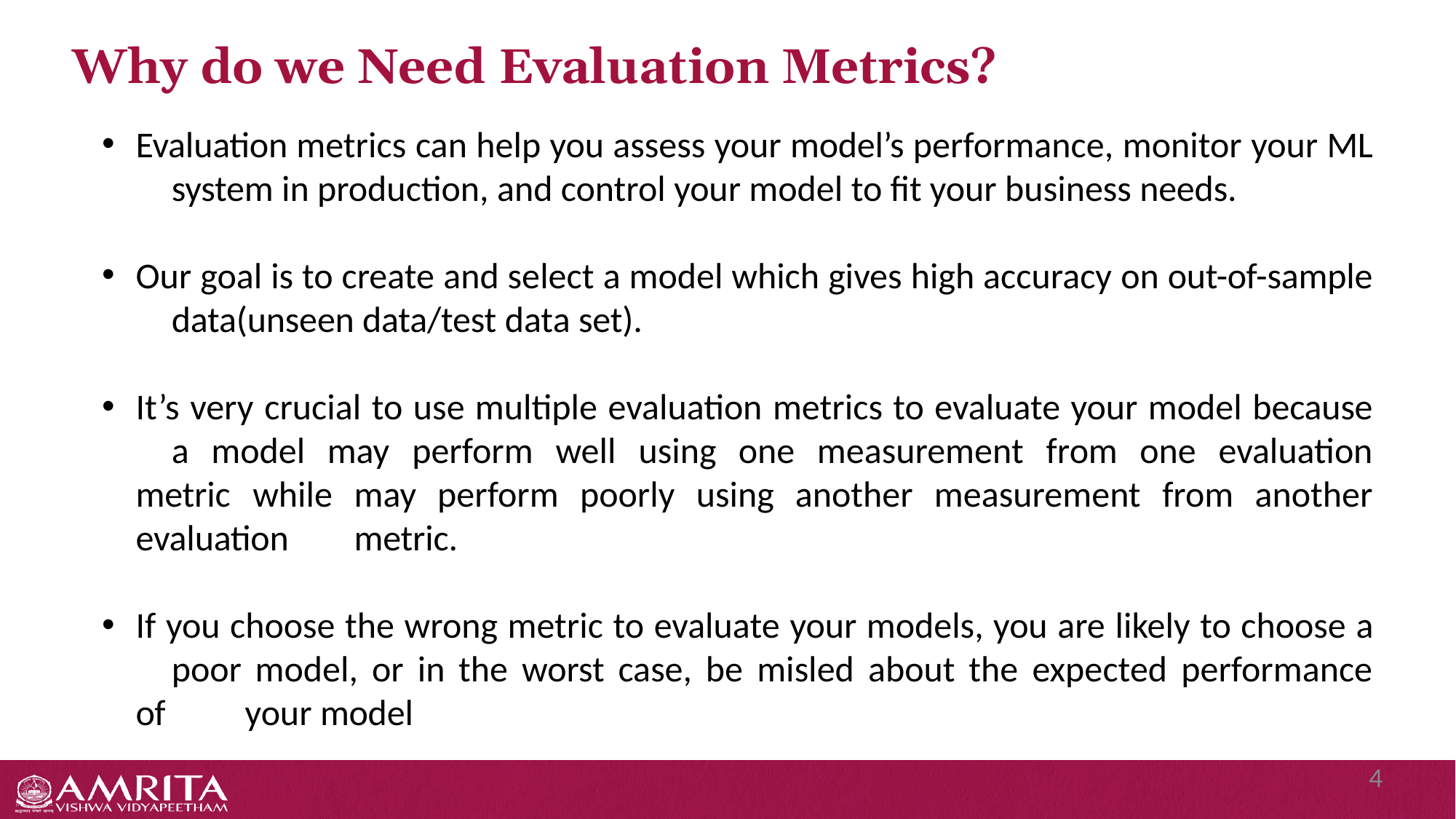

# Why do we Need Evaluation Metrics?
Evaluation metrics can help you assess your model’s performance, monitor your ML 	system in production, and control your model to fit your business needs.
Our goal is to create and select a model which gives high accuracy on out-of-sample 	data(unseen data/test data set).
It’s very crucial to use multiple evaluation metrics to evaluate your model because 	a model may perform well using one measurement from one evaluation metric 	while may perform poorly using another measurement from another evaluation 	metric.
If you choose the wrong metric to evaluate your models, you are likely to choose a 	poor model, or in the worst case, be misled about the expected performance of 	your model
4